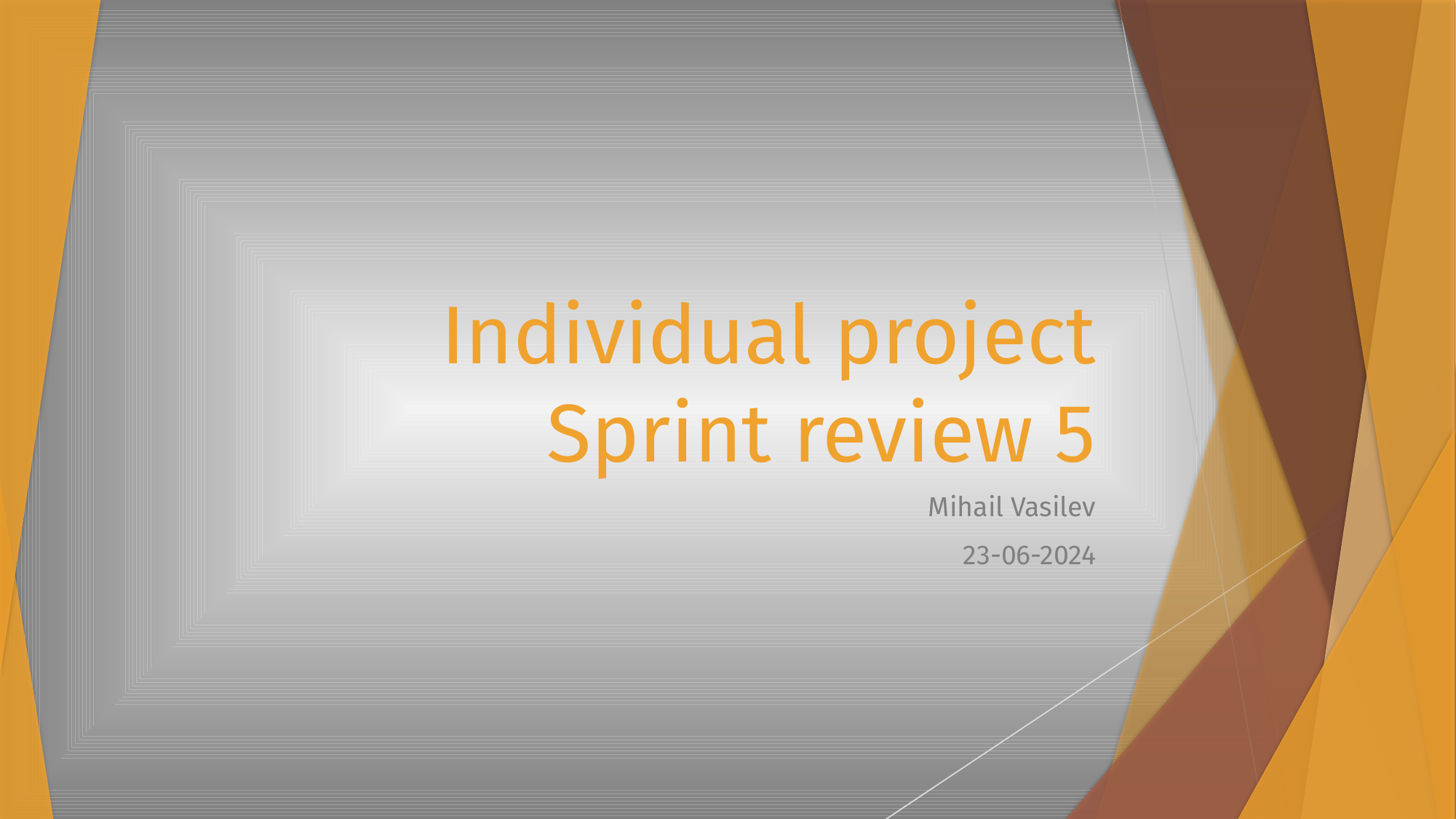

# Individual project Sprint review 5
Mihail Vasilev
23-06-2024